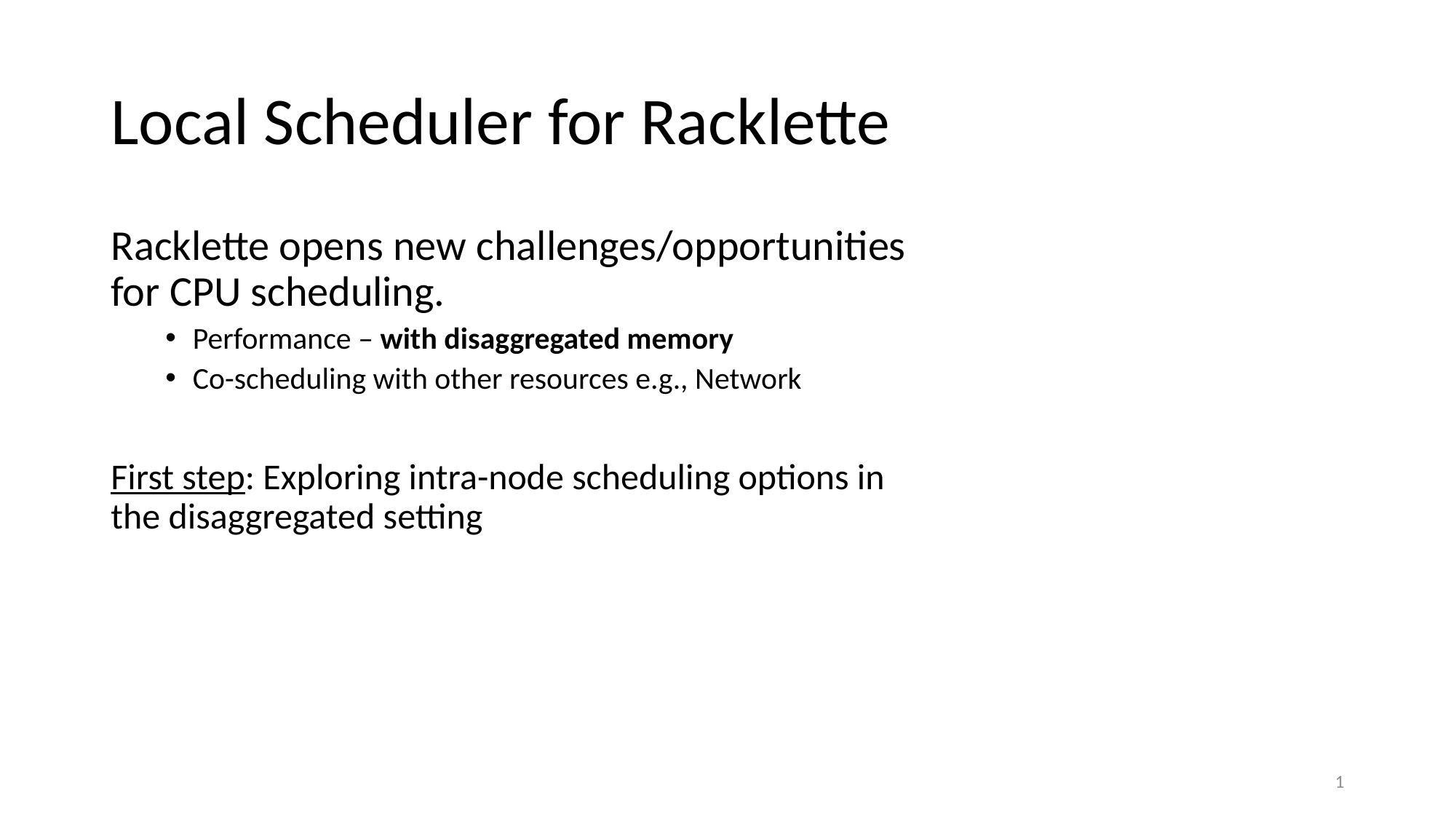

# Local Scheduler for Racklette
Racklette opens new challenges/opportunities for CPU scheduling.
Performance – with disaggregated memory
Co-scheduling with other resources e.g., Network

First step: Exploring intra-node scheduling options in the disaggregated setting

1